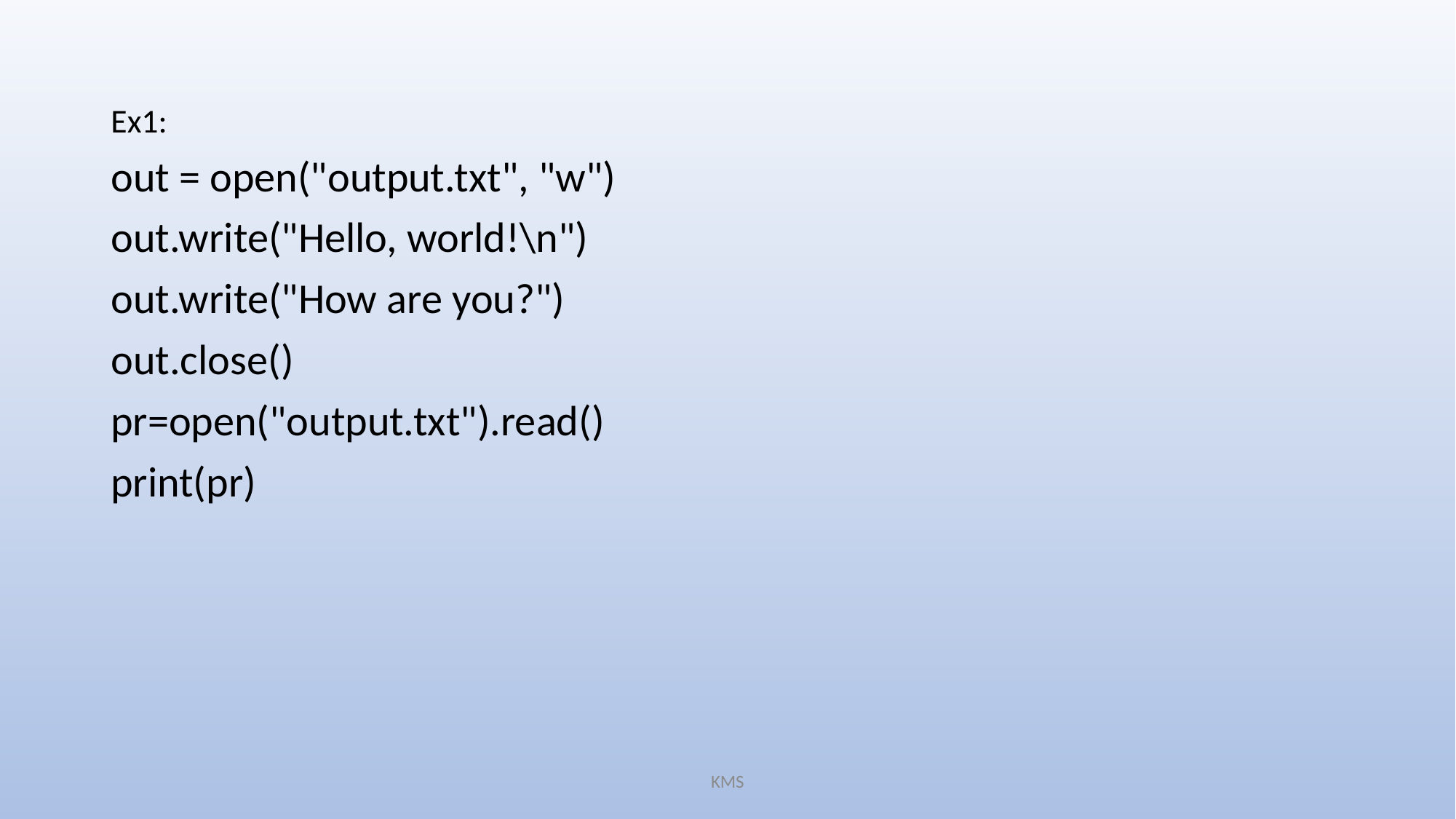

Ex1:
out = open("output.txt", "w")
out.write("Hello, world!\n")
out.write("How are you?")
out.close()
pr=open("output.txt").read()
print(pr)

KMS